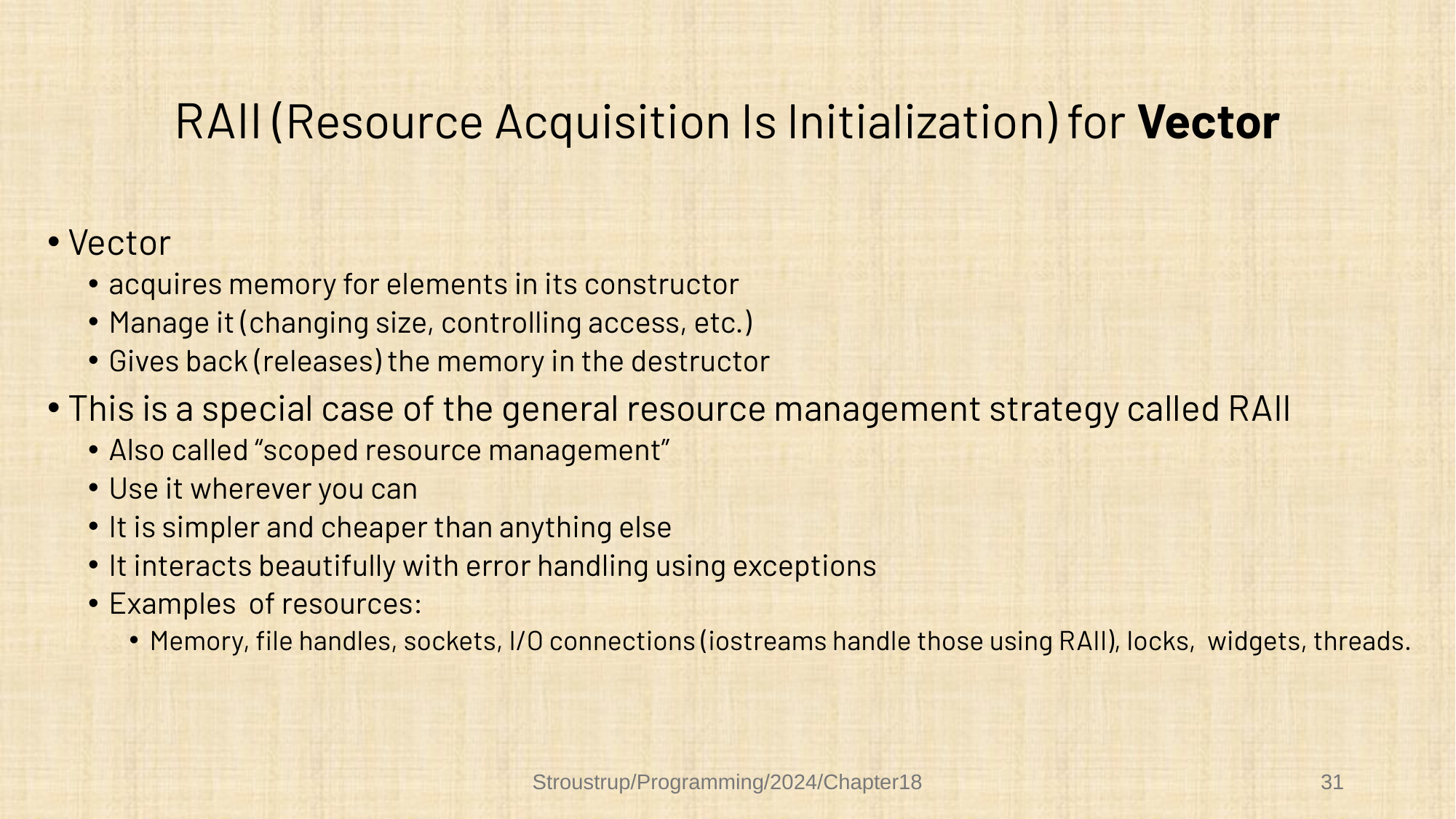

# RAII (Resource Acquisition Is Initialization) for Vector
Vector
acquires memory for elements in its constructor
Manage it (changing size, controlling access, etc.)
Gives back (releases) the memory in the destructor
This is a special case of the general resource management strategy called RAII
Also called “scoped resource management”
Use it wherever you can
It is simpler and cheaper than anything else
It interacts beautifully with error handling using exceptions
Examples  of resources:
Memory, file handles, sockets, I/O connections (iostreams handle those using RAII), locks,  widgets, threads.

Stroustrup/Programming/2024/Chapter18
31